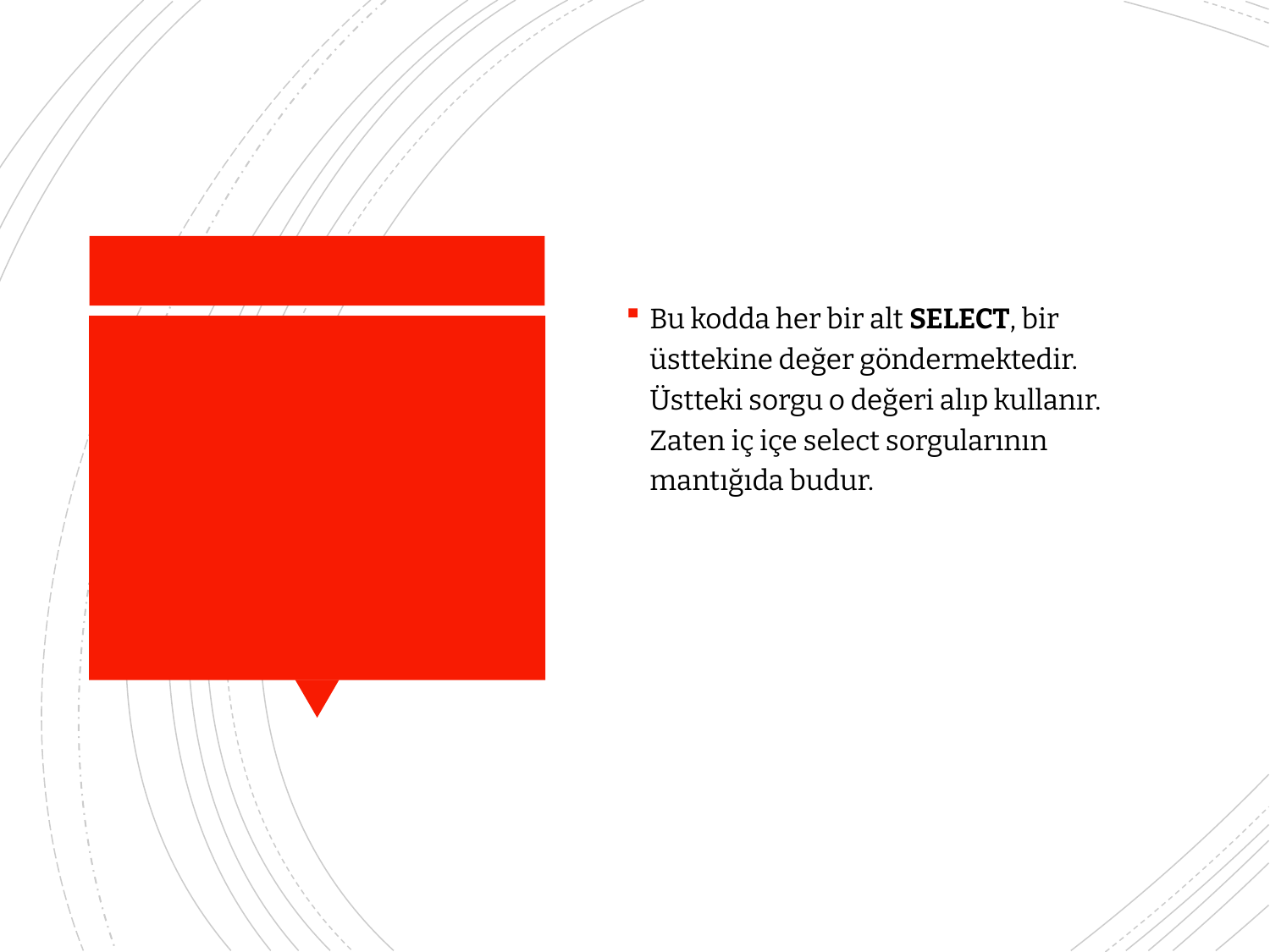

Bu kodda her bir alt SELECT, bir üsttekine değer göndermektedir. Üstteki sorgu o değeri alıp kullanır. Zaten iç içe select sorgularının mantığıda budur.

#